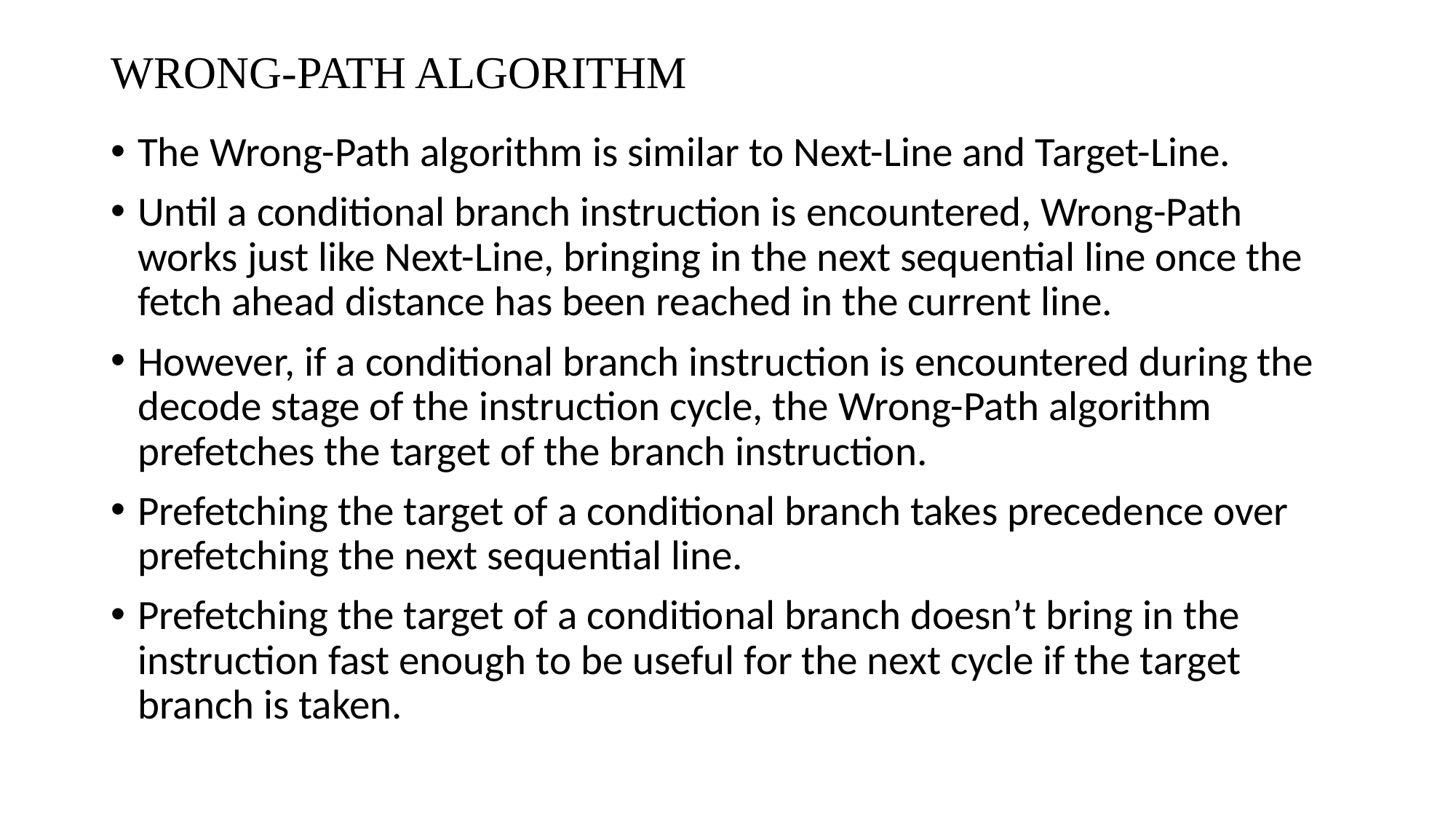

# WRONG-PATH ALGORITHM
The Wrong-Path algorithm is similar to Next-Line and Target-Line.
Until a conditional branch instruction is encountered, Wrong-Path works just like Next-Line, bringing in the next sequential line once the fetch ahead distance has been reached in the current line.
However, if a conditional branch instruction is encountered during the decode stage of the instruction cycle, the Wrong-Path algorithm prefetches the target of the branch instruction.
Prefetching the target of a conditional branch takes precedence over prefetching the next sequential line.
Prefetching the target of a conditional branch doesn’t bring in the instruction fast enough to be useful for the next cycle if the target branch is taken.